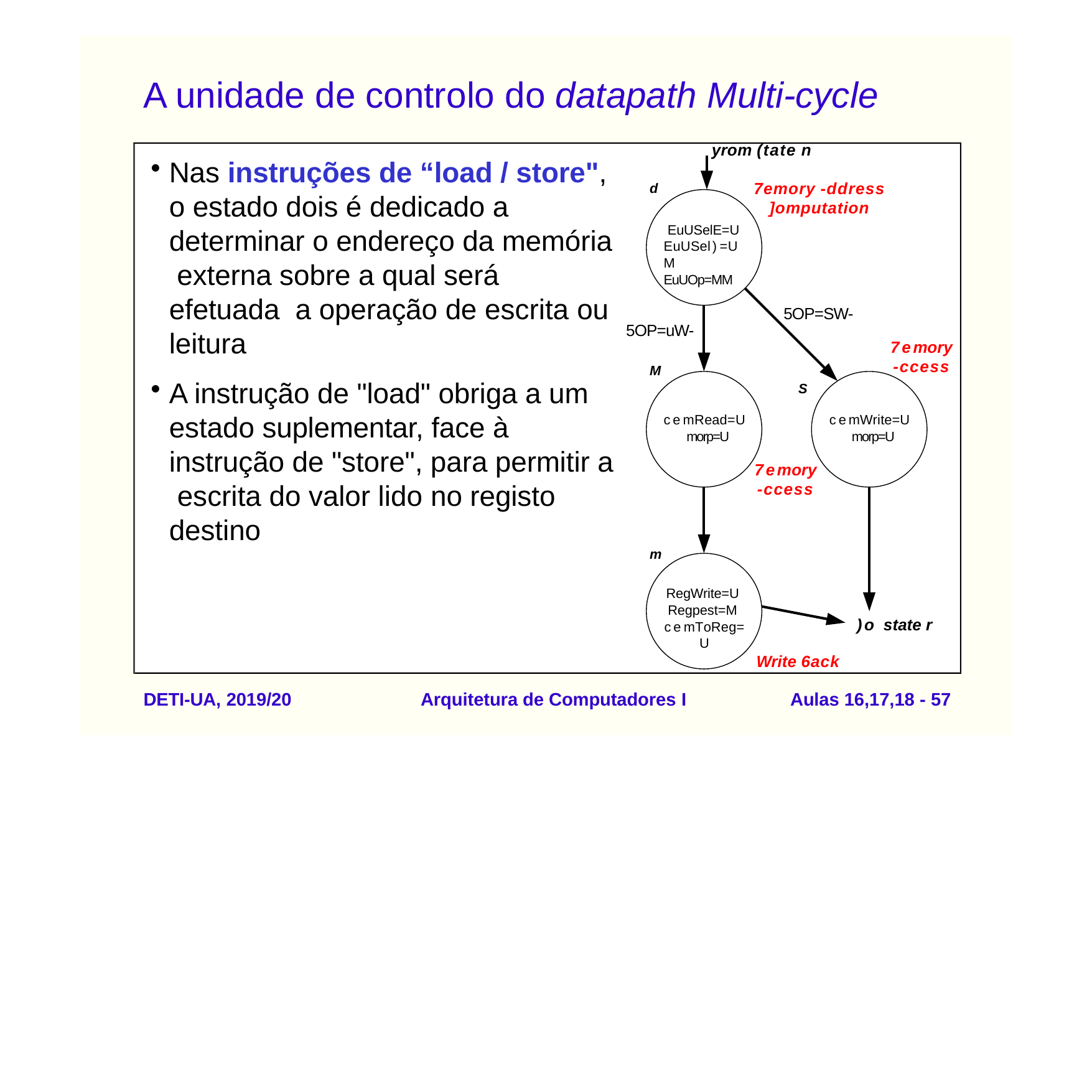

# A unidade de controlo do datapath Multi-cycle
yrom (tate n

Nas instruções de “load / store",  o estado dois é dedicado a  determinar o endereço da memória  externa sobre a qual será efetuada  a operação de escrita ou leitura
A instrução de "load" obriga a um  estado suplementar, face à  instrução de "store", para permitir a  escrita do valor lido no registo  destino

7emory -ddress
]omputation
d

EuUSelE=U  EuUSel)=UM  EuUOp=MM

5OP=SW-
5OP=uW-
7emory
-ccess

M

S
cemRead=U  morp=U
cemWrite=U  morp=U
7emory
-ccess

m

RegWrite=U  Regpest=M  cemToReg=U

)o state r
Write 6ack
DETI-UA, 2019/20
Arquitetura de Computadores I
Aulas 16,17,18 - 57